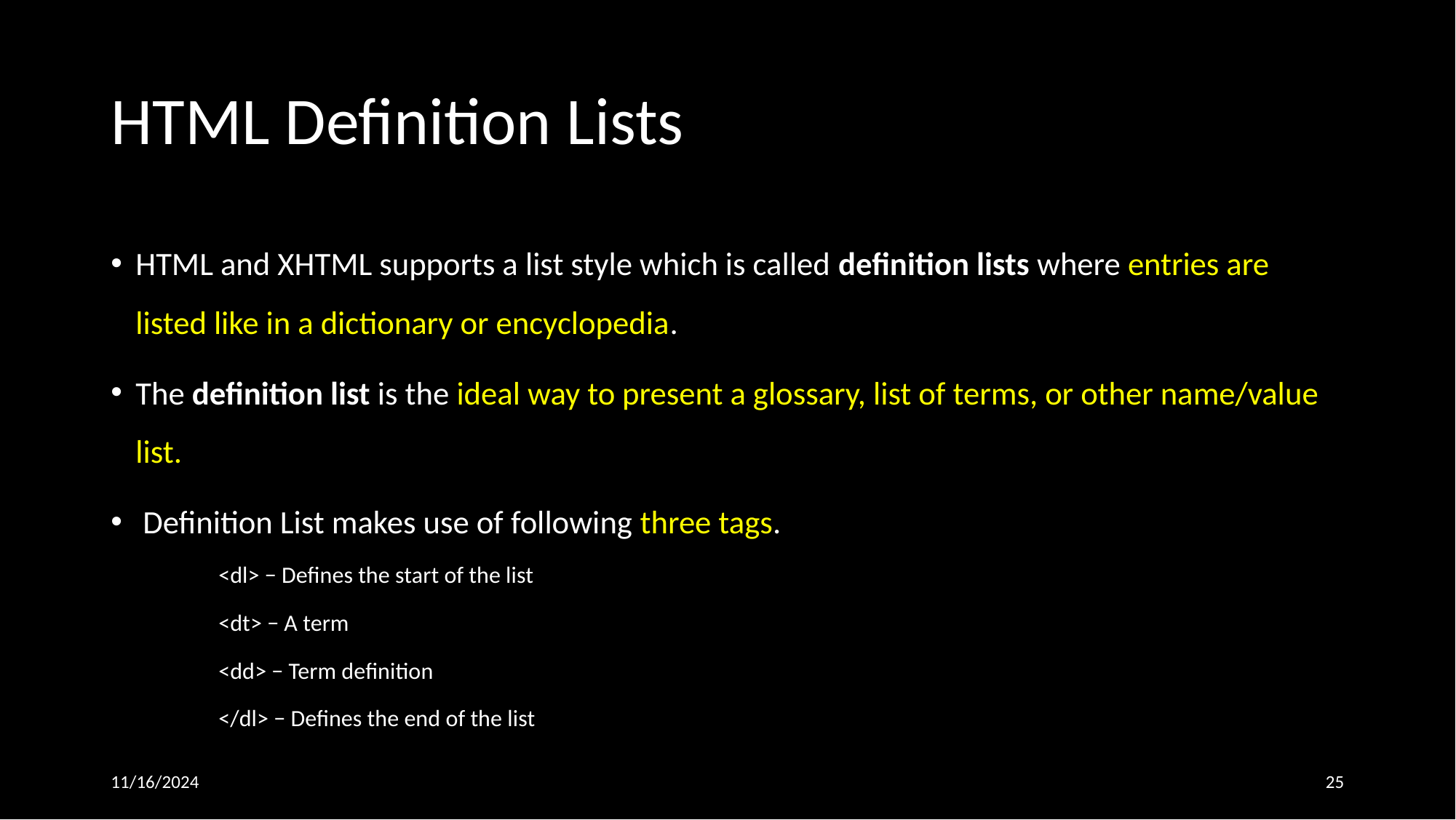

# HTML Definition Lists
HTML and XHTML supports a list style which is called definition lists where entries are listed like in a dictionary or encyclopedia.
The definition list is the ideal way to present a glossary, list of terms, or other name/value list.
 Definition List makes use of following three tags.
    <dl> − Defines the start of the list
    <dt> − A term
    <dd> − Term definition
    </dl> − Defines the end of the list

11/16/2024
25